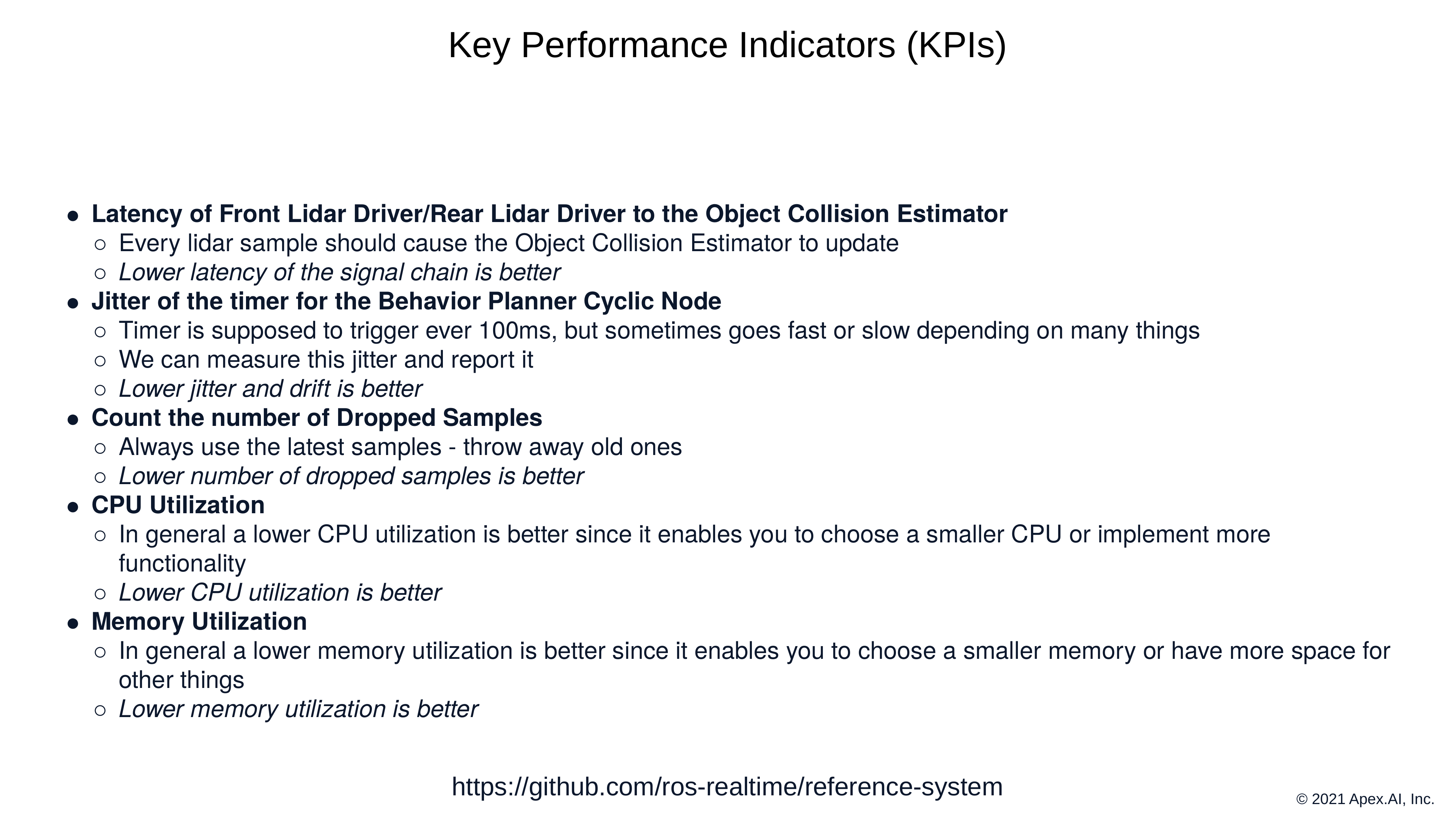

# Key Performance Indicators (KPIs)
Latency of Front Lidar Driver/Rear Lidar Driver to the Object Collision Estimator
Every lidar sample should cause the Object Collision Estimator to update
Lower latency of the signal chain is better
Jitter of the timer for the Behavior Planner Cyclic Node
Timer is supposed to trigger ever 100ms, but sometimes goes fast or slow depending on many things
We can measure this jitter and report it
Lower jitter and drift is better
Count the number of Dropped Samples
Always use the latest samples - throw away old ones
Lower number of dropped samples is better
CPU Utilization
In general a lower CPU utilization is better since it enables you to choose a smaller CPU or implement more functionality
Lower CPU utilization is better
Memory Utilization
In general a lower memory utilization is better since it enables you to choose a smaller memory or have more space for other things
Lower memory utilization is better
https://github.com/ros-realtime/reference-system